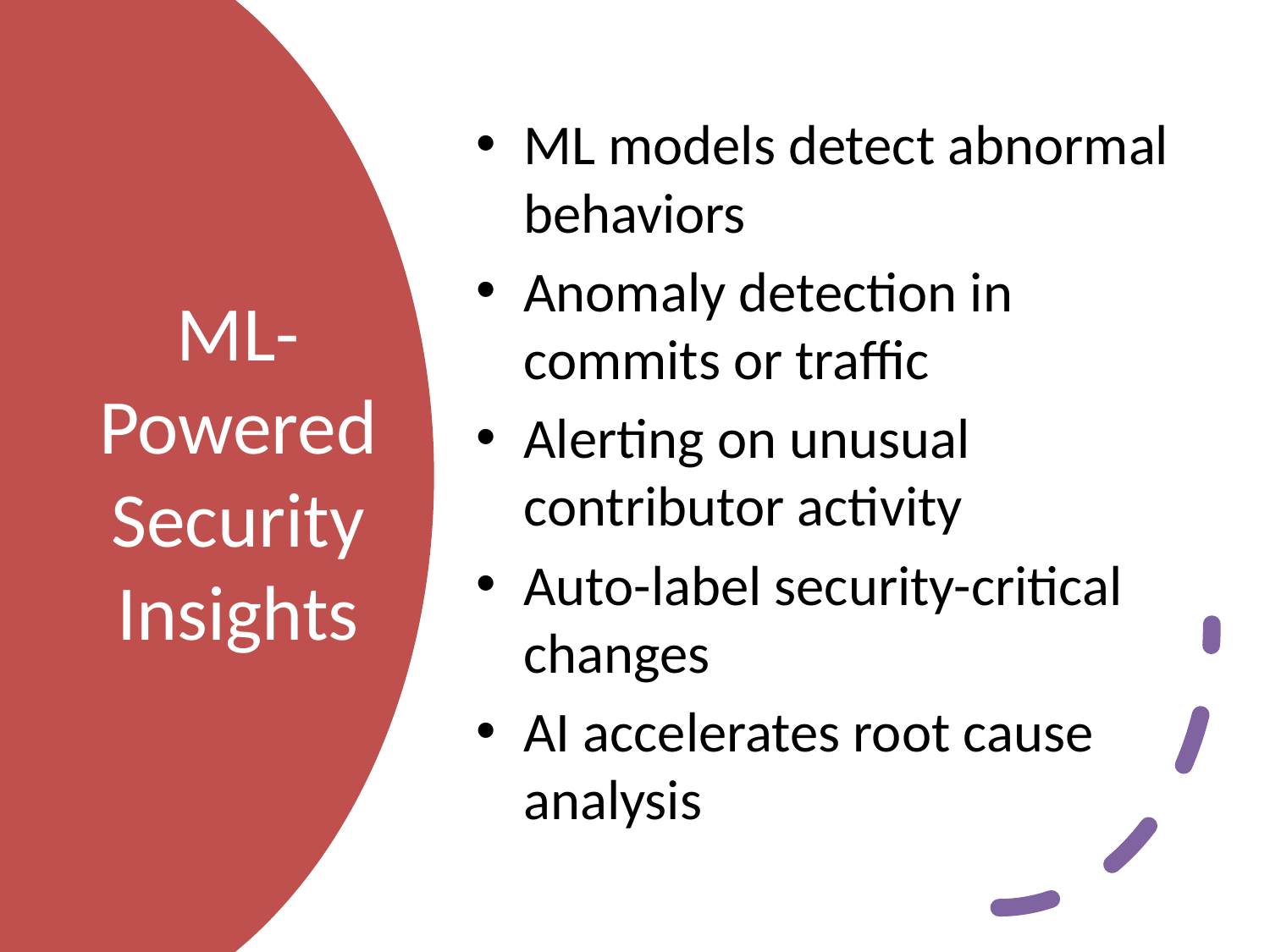

ML models detect abnormal behaviors
Anomaly detection in commits or traffic
Alerting on unusual contributor activity
Auto-label security-critical changes
AI accelerates root cause analysis
# ML-Powered Security Insights